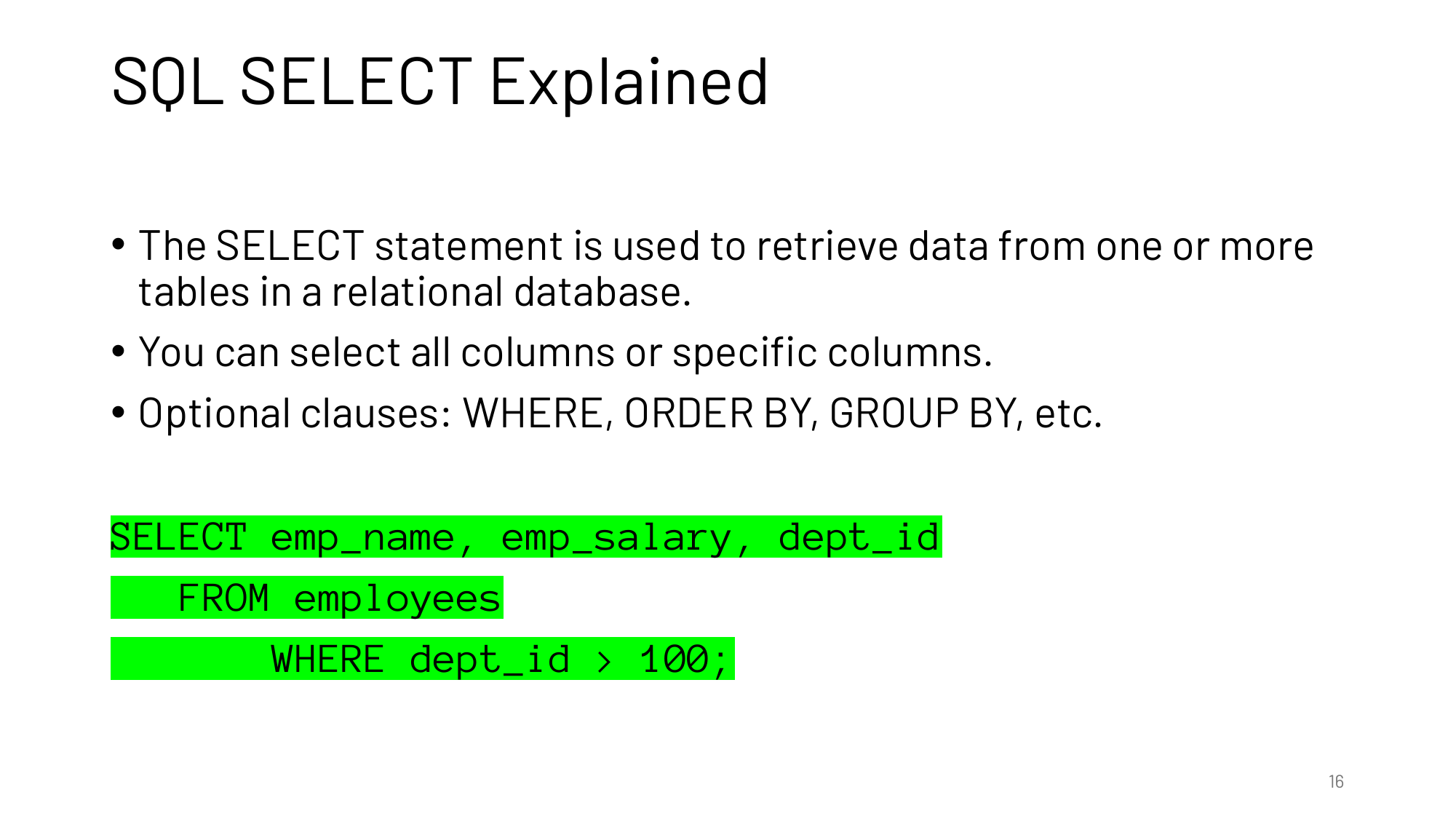

# SQL SELECT Explained
The SELECT statement is used to retrieve data from one or more tables in a relational database.
You can select all columns or specific columns.
Optional clauses: WHERE, ORDER BY, GROUP BY, etc.

SELECT emp_name, emp_salary, dept_id
   FROM employees
       WHERE dept_id > 100;
16